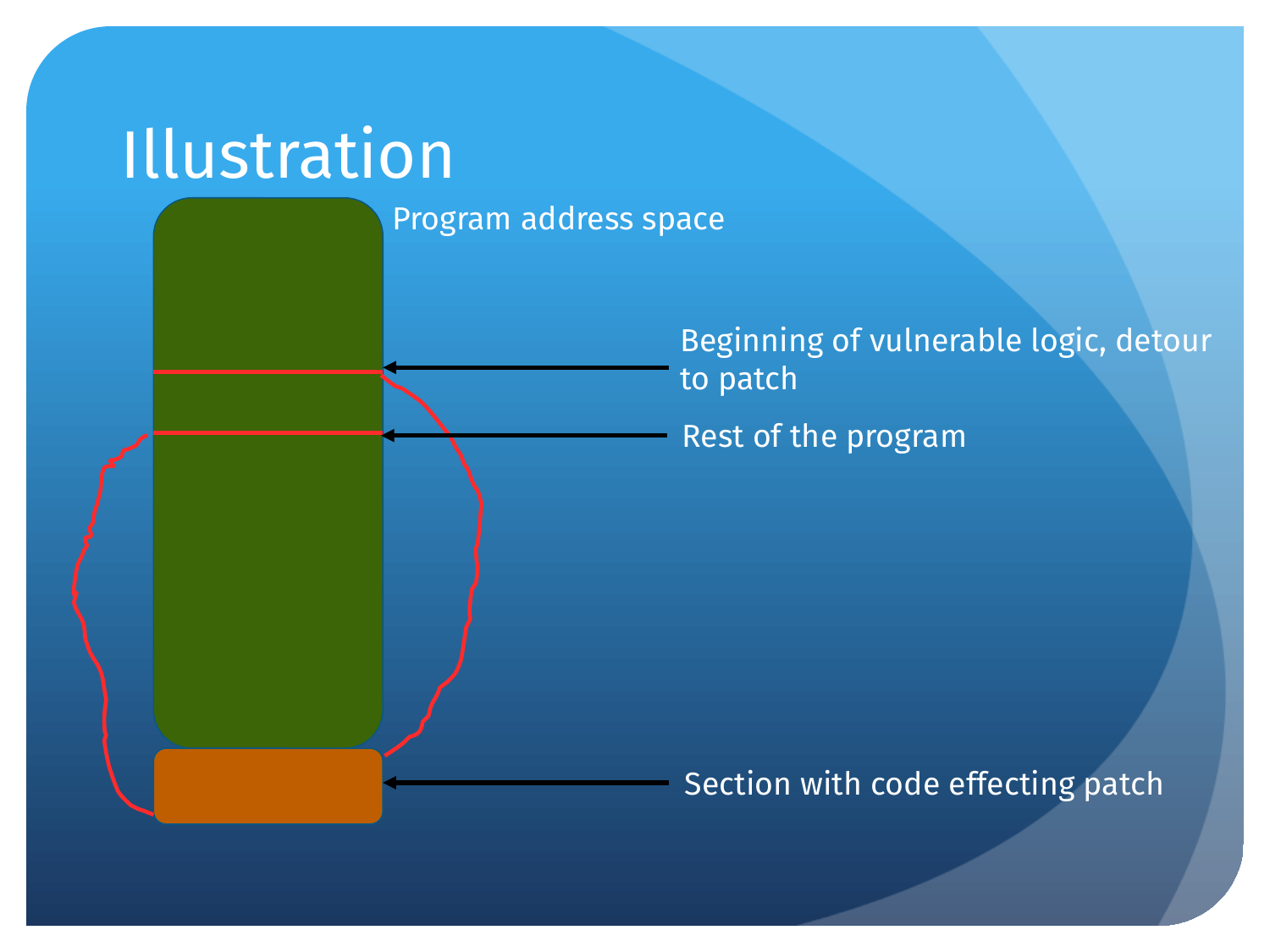

# Illustration
Program address space

Beginning of vulnerable logic, detour
to patch

Rest of the program

Section with code effecting patch